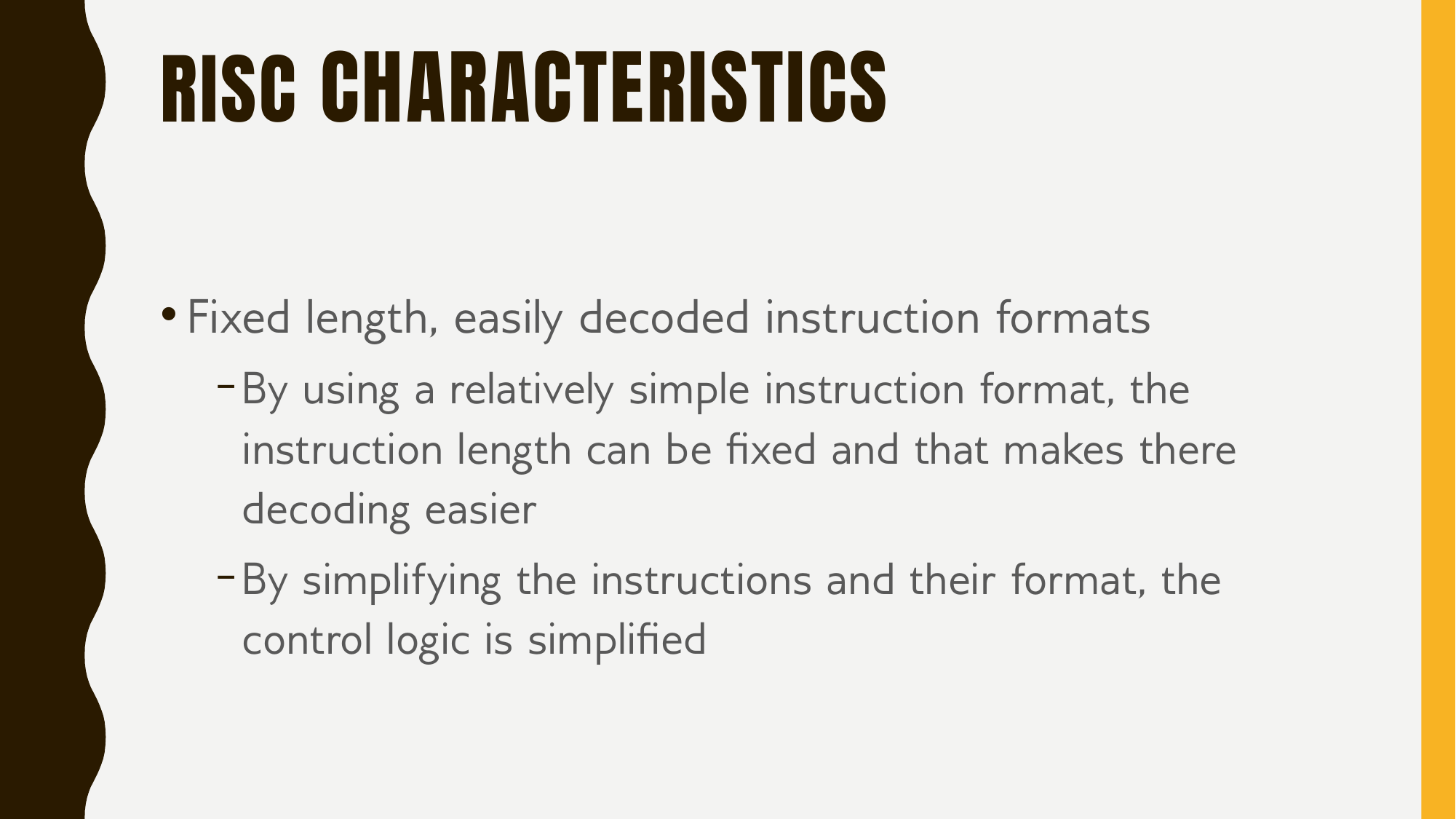

# RISC Characteristics
Fixed length, easily decoded instruction formats
By using a relatively simple instruction format, the instruction length can be fixed and that makes there decoding easier
By simplifying the instructions and their format, the control logic is simplified